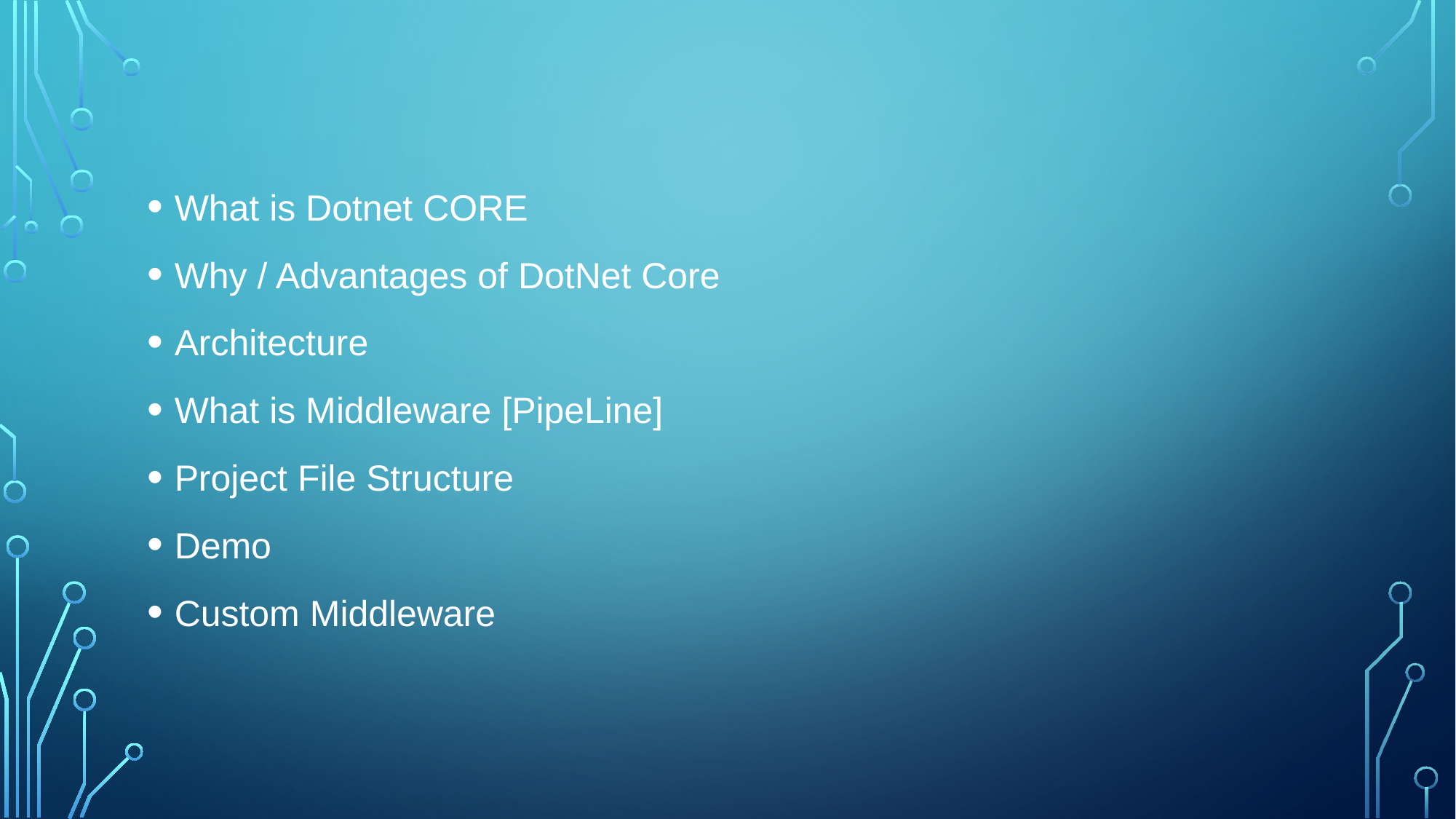

What is Dotnet CORE
Why / Advantages of DotNet Core
Architecture
What is Middleware [PipeLine]
Project File Structure
Demo
Custom Middleware